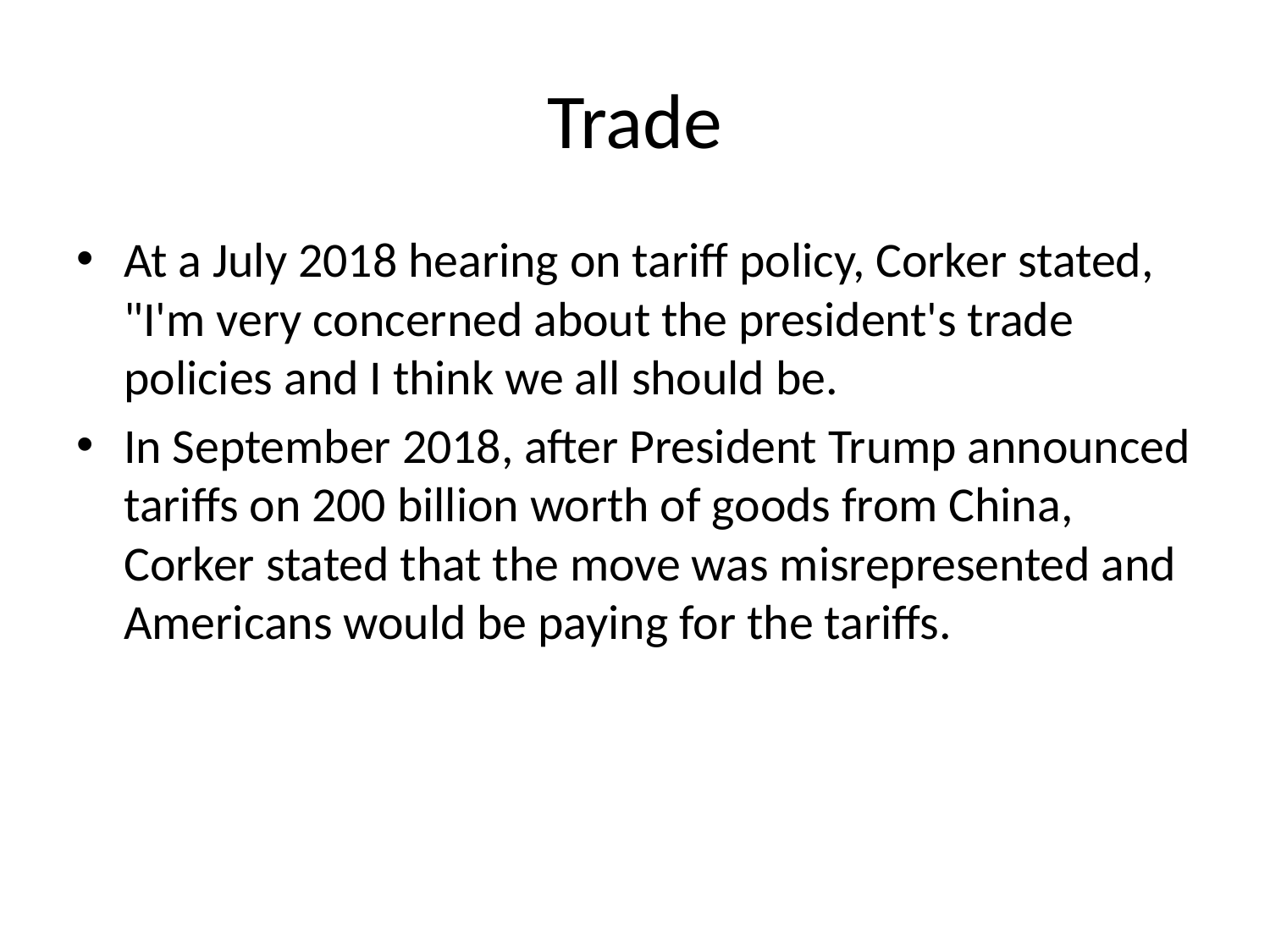

# Trade
At a July 2018 hearing on tariff policy, Corker stated, "I'm very concerned about the president's trade policies and I think we all should be.
In September 2018, after President Trump announced tariffs on 200 billion worth of goods from China, Corker stated that the move was misrepresented and Americans would be paying for the tariffs.